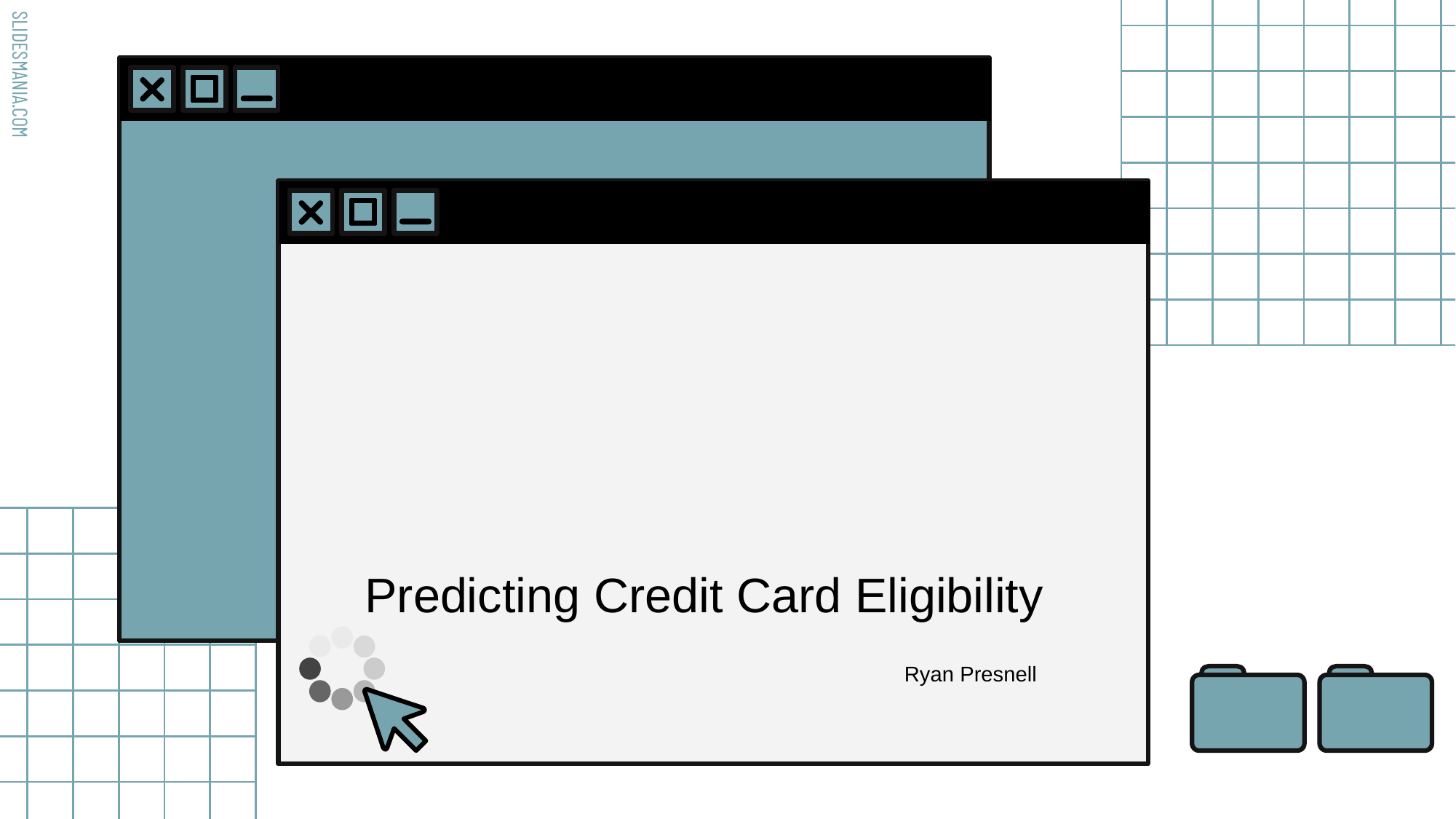

# Predicting Credit Card Eligibility
Ryan Presnell